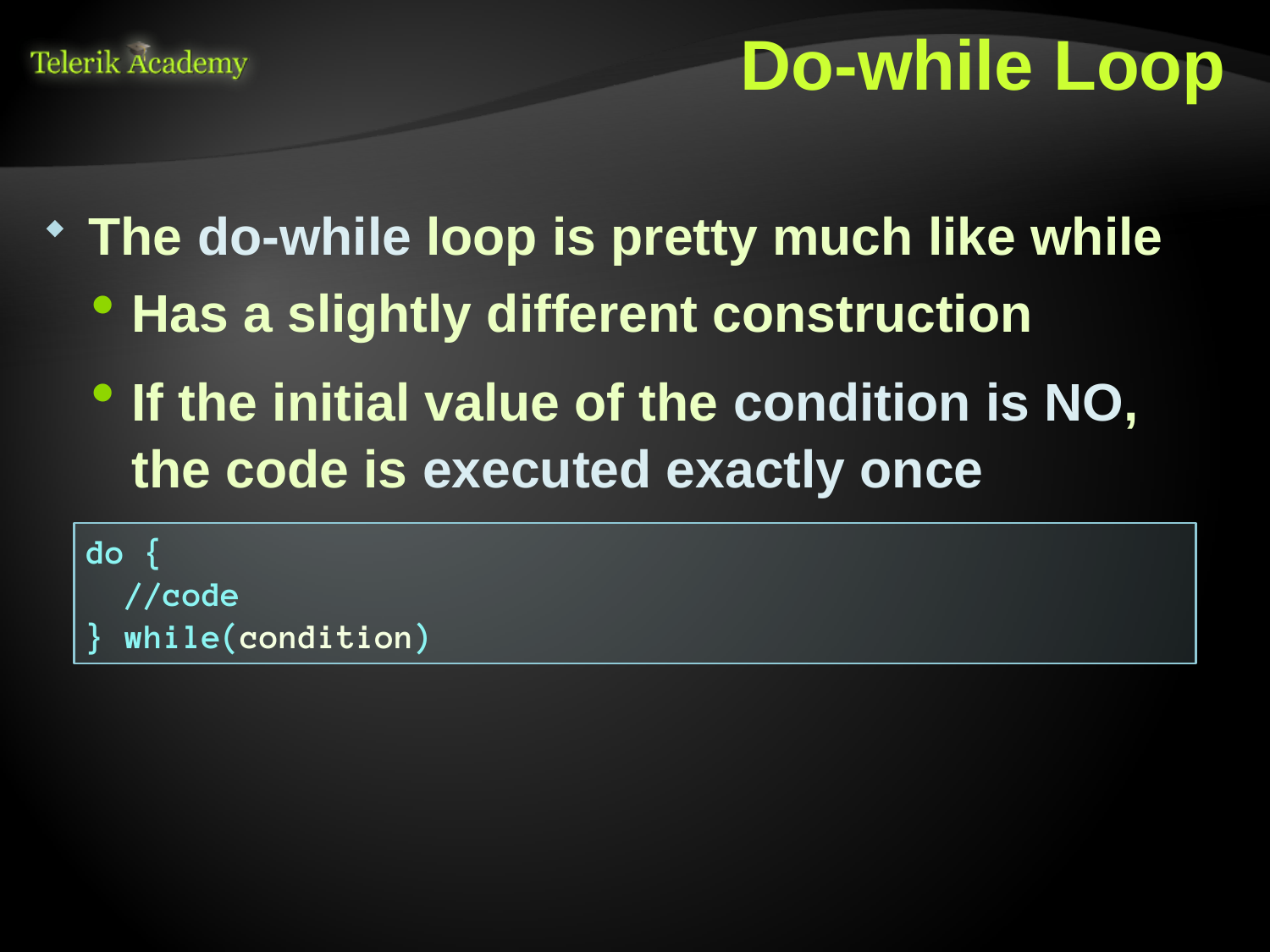

# Do-while Loop
The do-while loop is pretty much like while
Has a slightly different construction
If the initial value of the condition is NO, the code is executed exactly once
do {
  //code
} while(condition)